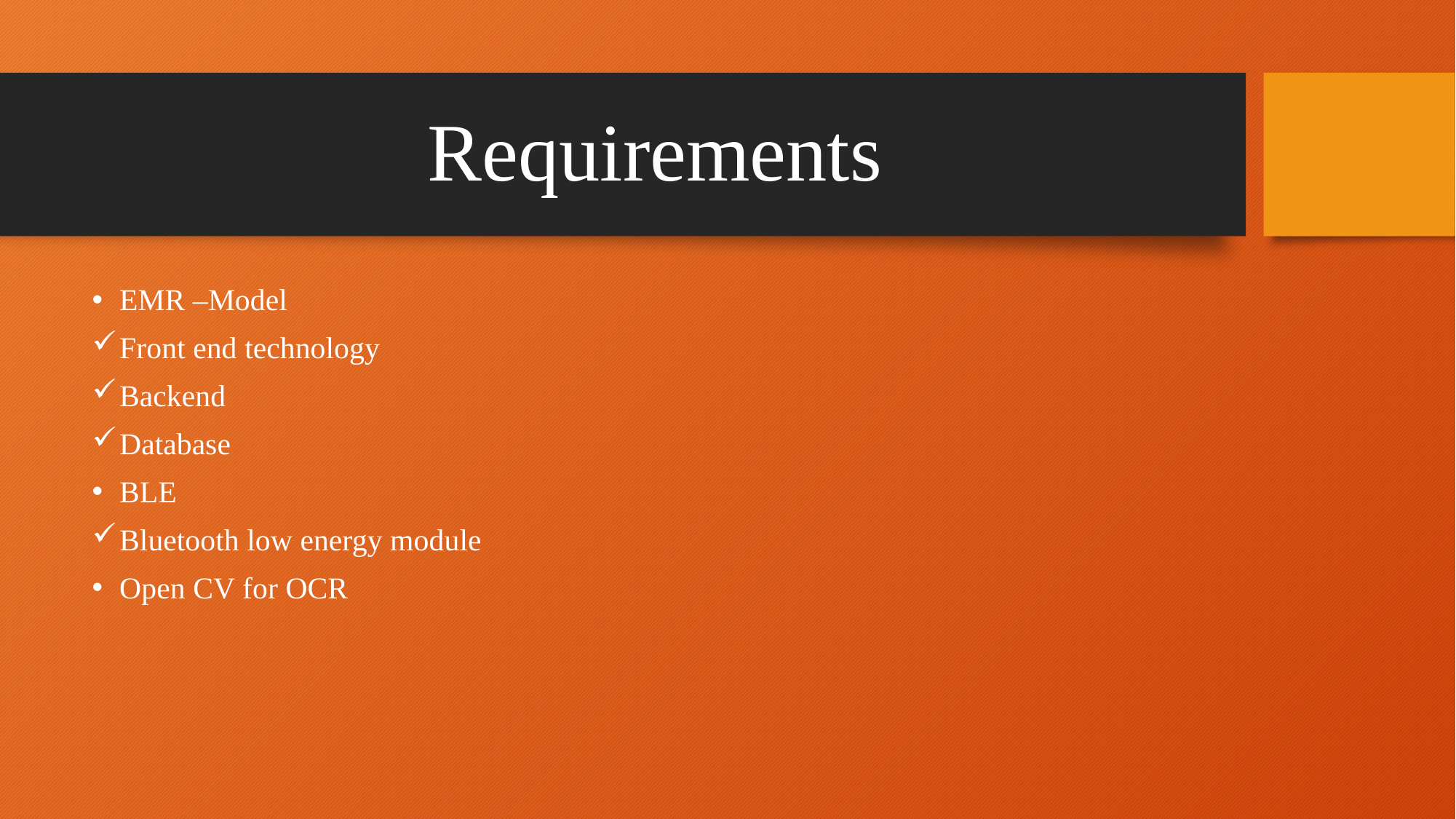

# Requirements
EMR –Model
Front end technology
Backend
Database
BLE
Bluetooth low energy module
Open CV for OCR